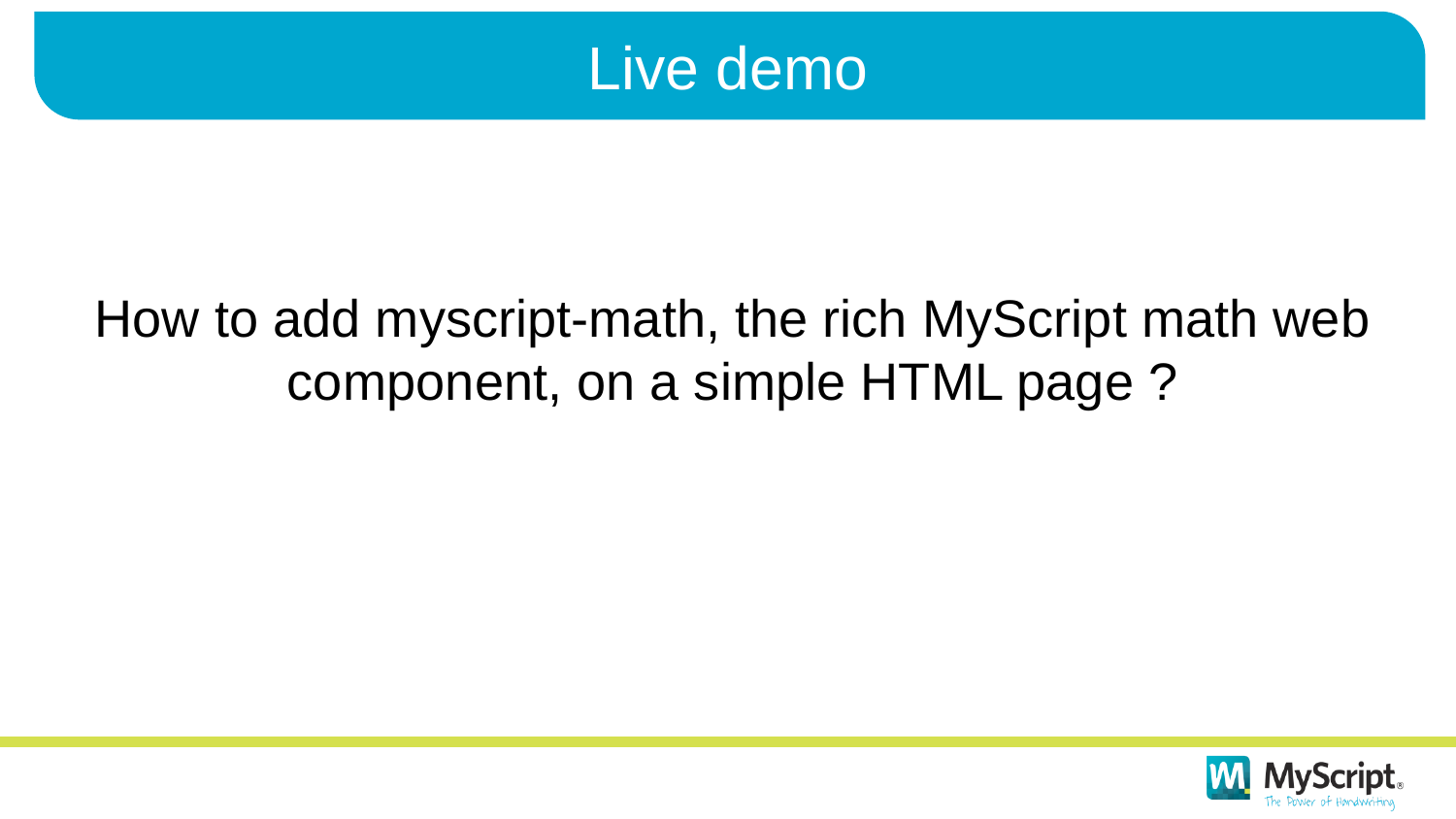

# Live demo

How to add myscript-math, the rich MyScript math web component, on a simple HTML page ?